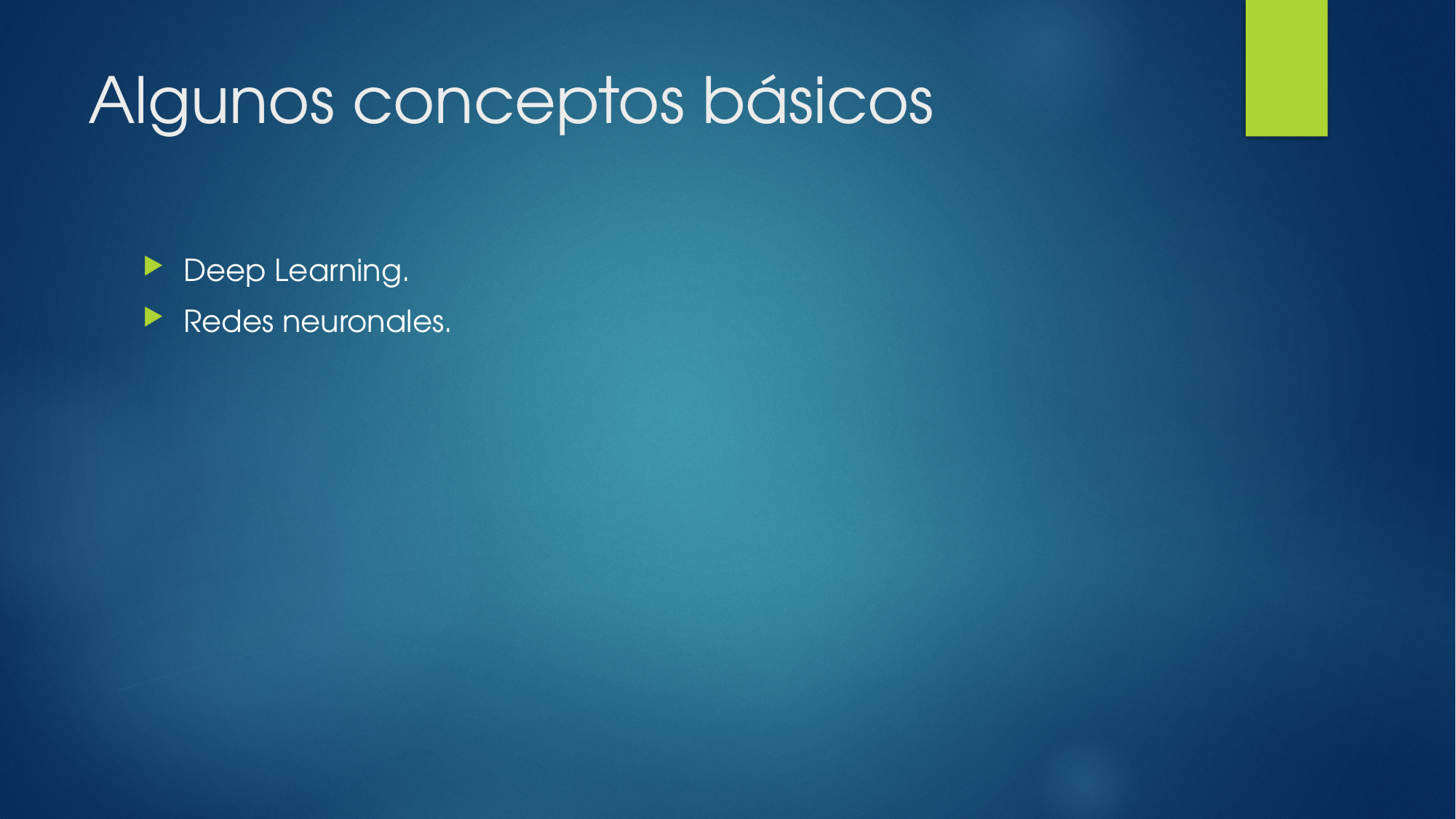

# Algunos conceptos básicos
Deep Learning.
Redes neuronales.